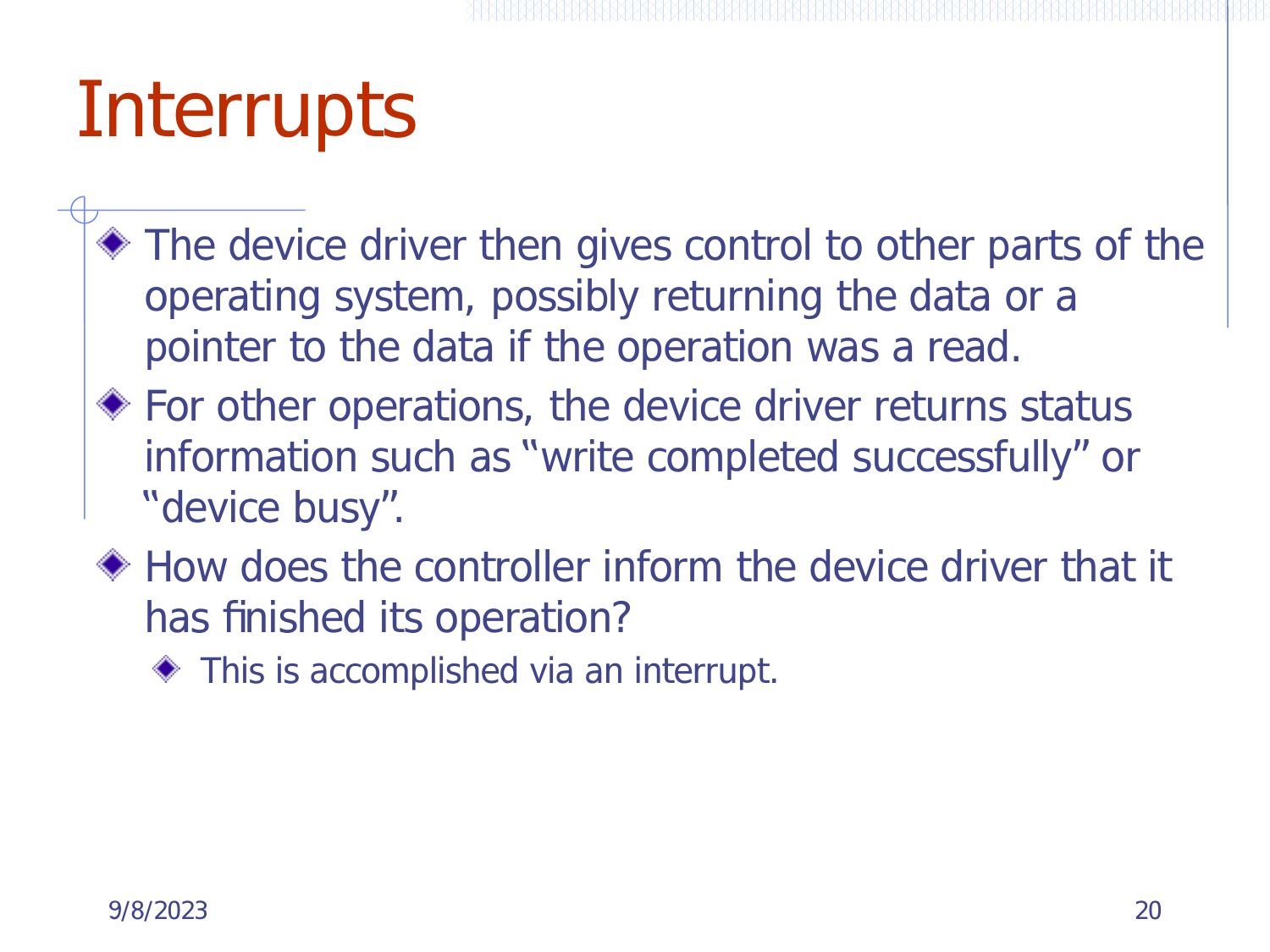

# Interrupts
The device driver then gives control to other parts of the operating system, possibly returning the data or a pointer to the data if the operation was a read.
For other operations, the device driver returns status information such as “write completed successfully” or “device busy”.
How does the controller inform the device driver that it has finished its operation?
This is accomplished via an interrupt.
9/8/2023
20